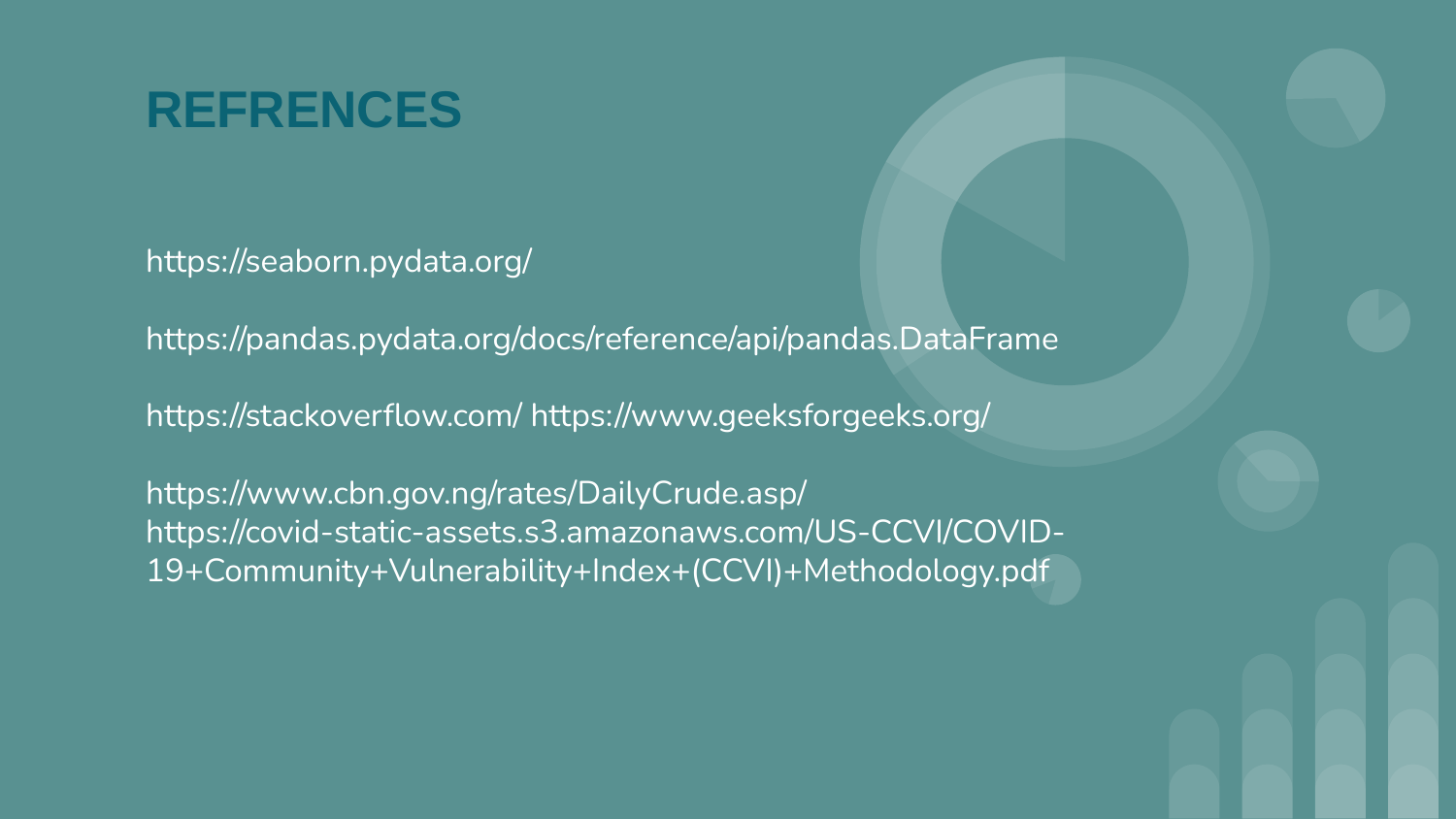

# REFRENCES
https://seaborn.pydata.org/
https://pandas.pydata.org/docs/reference/api/pandas.DataFrame
https://stackoverflow.com/ https://www.geeksforgeeks.org/ https://www.cbn.gov.ng/rates/DailyCrude.asp/
https://covid-static-assets.s3.amazonaws.com/US-CCVI/COVID-19+Community+Vulnerability+Index+(CCVI)+Methodology.pdf